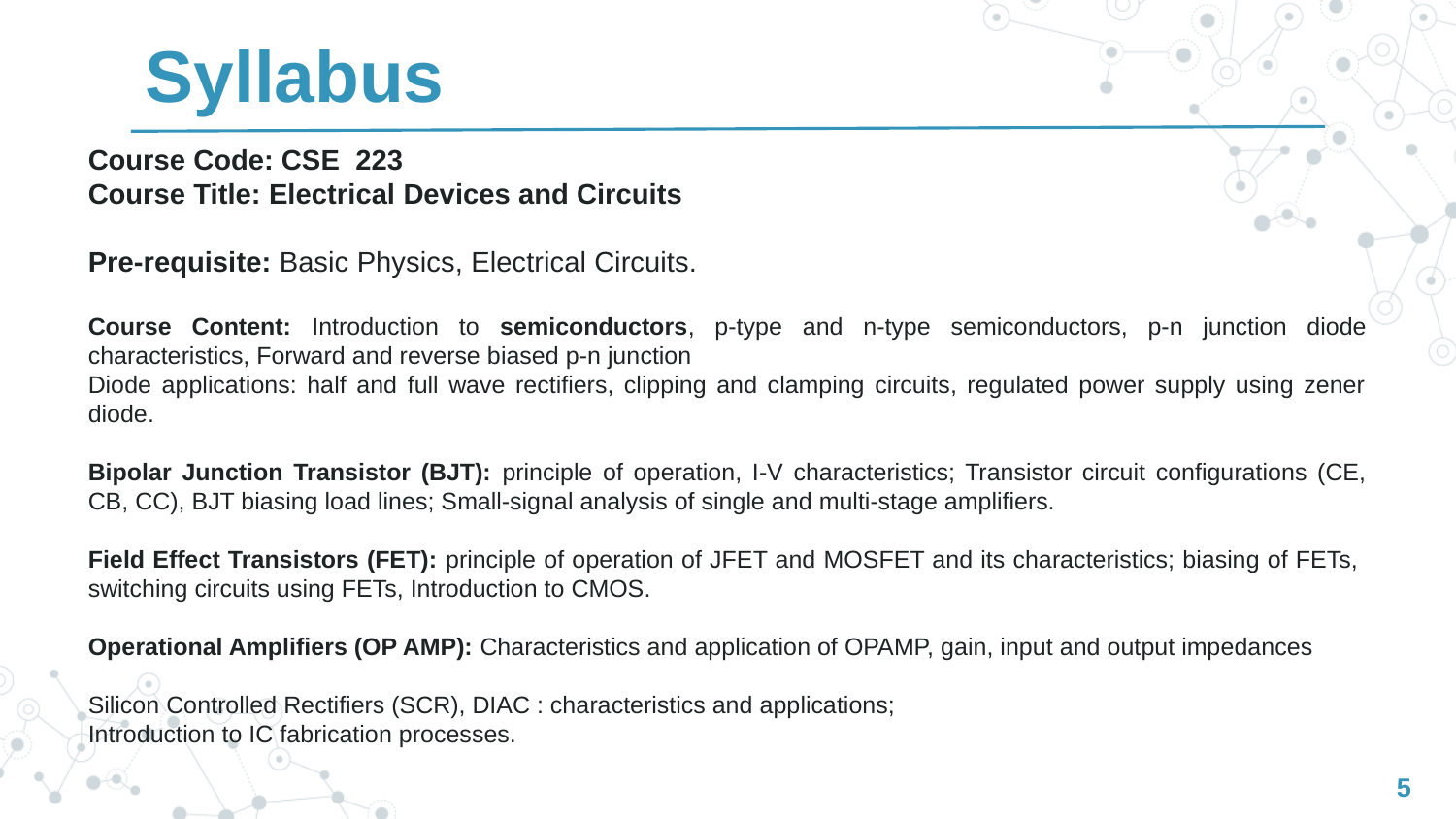

Syllabus
Course Code: CSE  223
Course Title: Electrical Devices and Circuits

Pre-requisite: Basic Physics, Electrical Circuits.

Course Content: Introduction to semiconductors, p-type and n-type semiconductors, p-n junction diode characteristics, Forward and reverse biased p-n junction
Diode applications: half and full wave rectifiers, clipping and clamping circuits, regulated power supply using zener diode.

Bipolar Junction Transistor (BJT): principle of operation, I-V characteristics; Transistor circuit configurations (CE, CB, CC), BJT biasing load lines; Small-signal analysis of single and multi-stage amplifiers.

Field Effect Transistors (FET): principle of operation of JFET and MOSFET and its characteristics; biasing of FETs,  switching circuits using FETs, Introduction to CMOS.

Operational Amplifiers (OP AMP): Characteristics and application of OPAMP, gain, input and output impedances

Silicon Controlled Rectifiers (SCR), DIAC : characteristics and applications;
Introduction to IC fabrication processes.
5